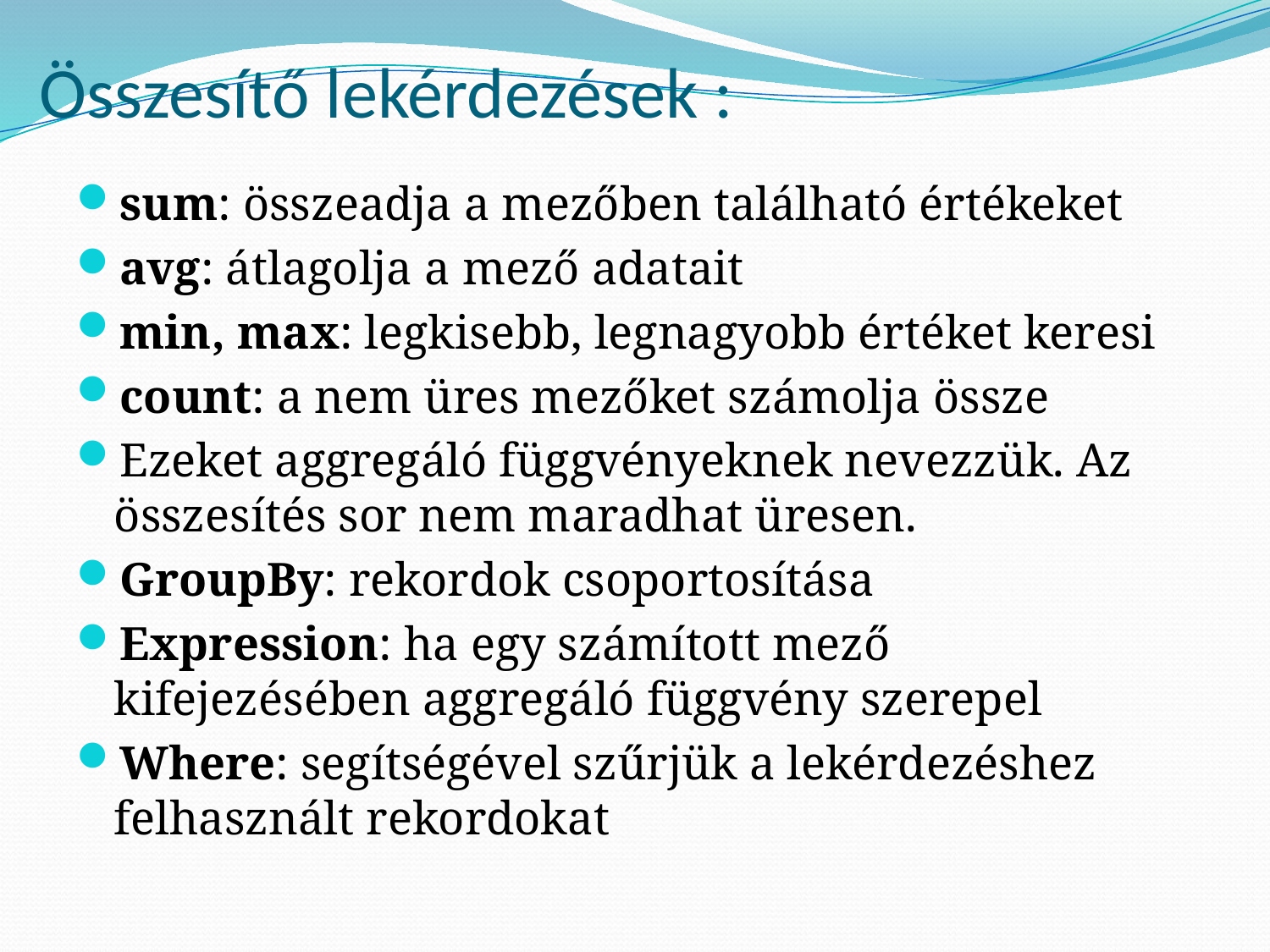

# Összesítő lekérdezések :
sum: összeadja a mezőben található értékeket
avg: átlagolja a mező adatait
min, max: legkisebb, legnagyobb értéket keresi
count: a nem üres mezőket számolja össze
Ezeket aggregáló függvényeknek nevezzük. Az összesítés sor nem maradhat üresen.
GroupBy: rekordok csoportosítása
Expression: ha egy számított mező kifejezésében aggregáló függvény szerepel
Where: segítségével szűrjük a lekérdezéshez felhasznált rekordokat